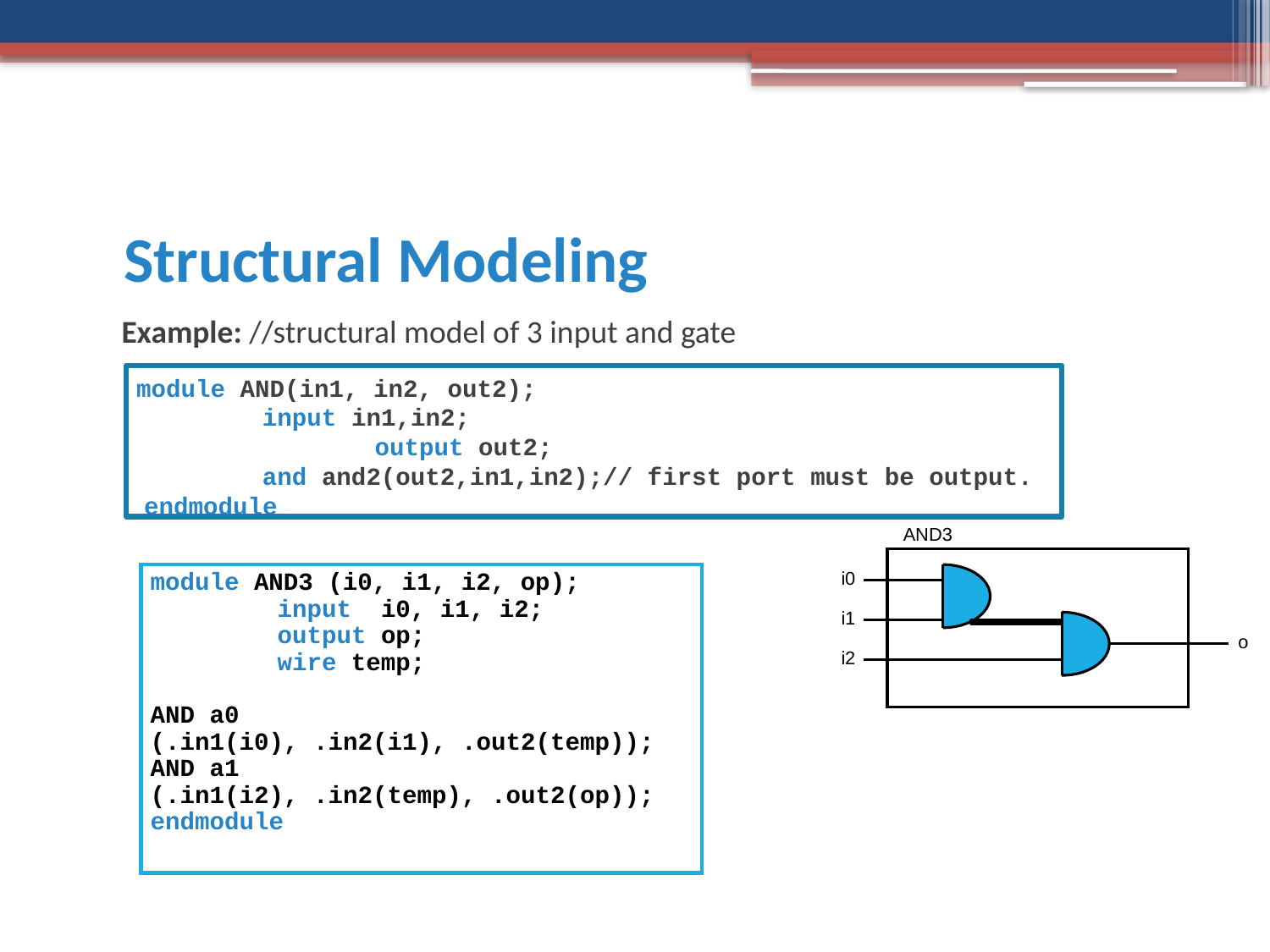

Structural Modeling
Example: //structural model of 3 input and gate

  module AND(in1, in2, out2);
          input in1,in2;
	         output out2;
          and and2(out2,in1,in2);// first port must be output.
  endmodule

AND3

module AND3 (i0, i1, i2, op);
	input  i0, i1, i2;
	output op;
	wire temp;

AND a0 (.in1(i0), .in2(i1), .out2(temp));
AND a1 (.in1(i2), .in2(temp), .out2(op));
endmodule
i0

i1

o
i2